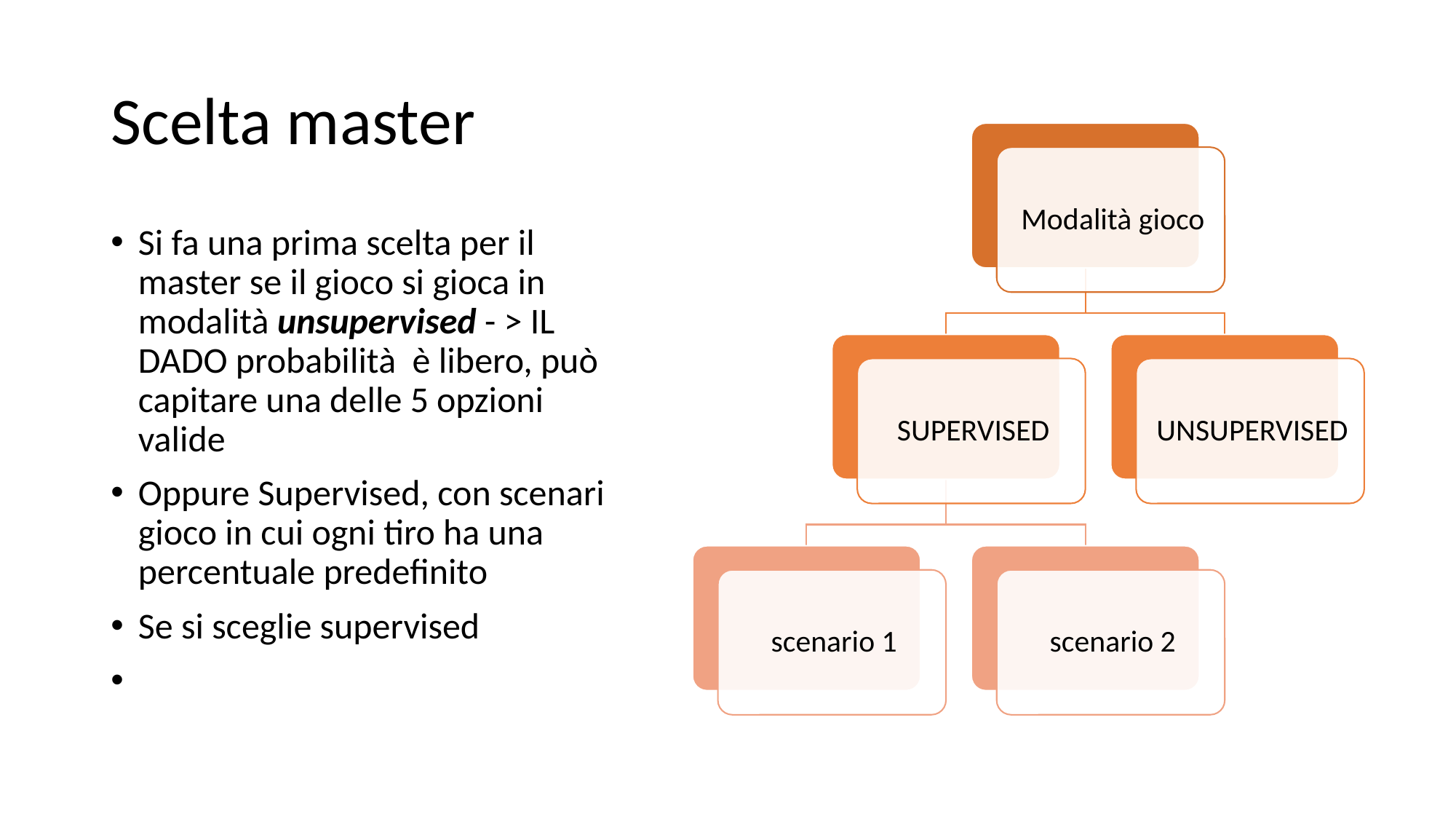

# Scelta master
Modalità gioco
SUPERVISED
scenario 1
scenario 2
UNSUPERVISED
Si fa una prima scelta per il master se il gioco si gioca in modalità unsupervised - > IL DADO probabilità  è libero, può capitare una delle 5 opzioni valide
Oppure Supervised, con scenari gioco in cui ogni tiro ha una percentuale predefinito
Se si sceglie supervised